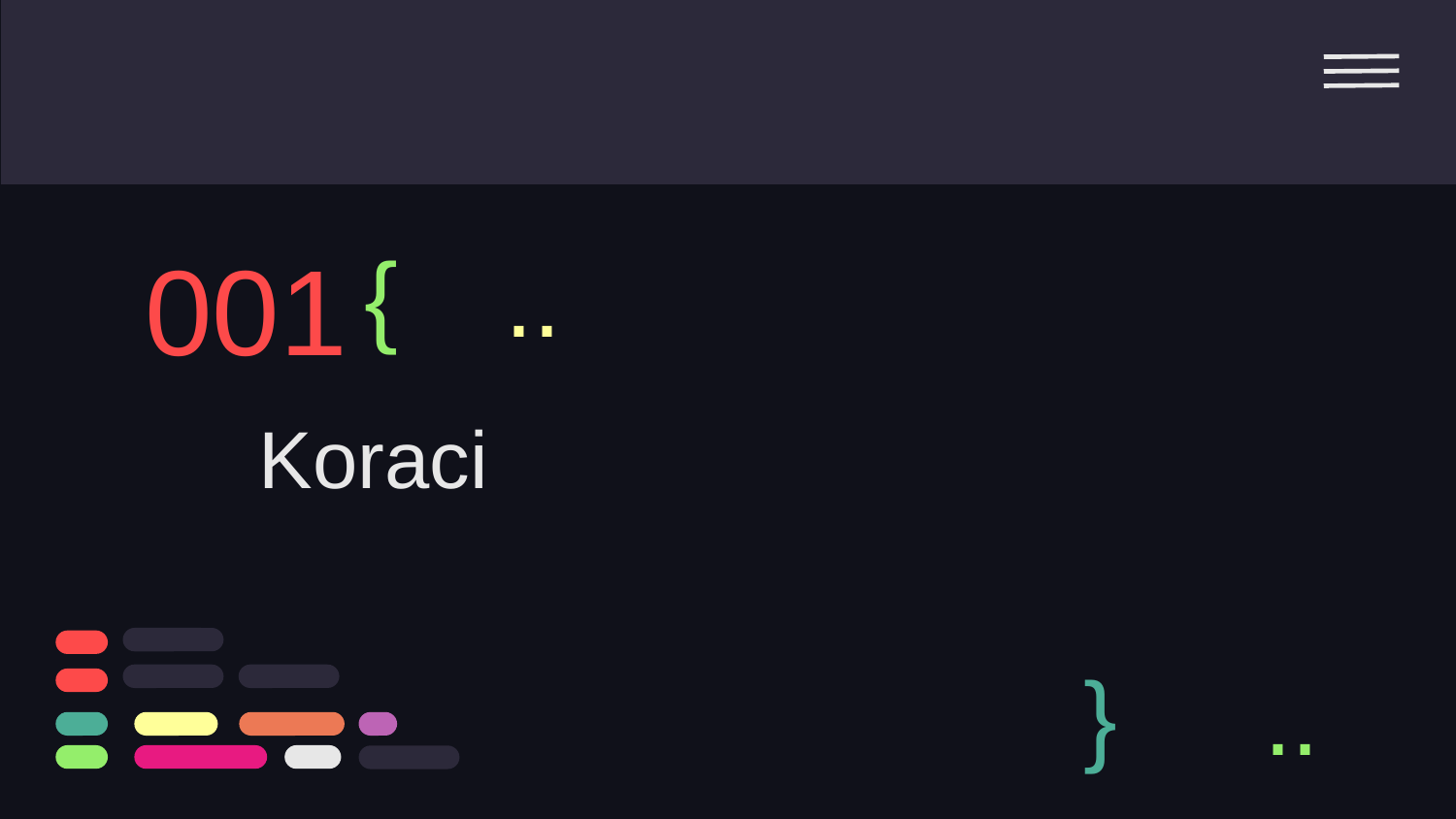

{
001
..
# Koraci

}
..